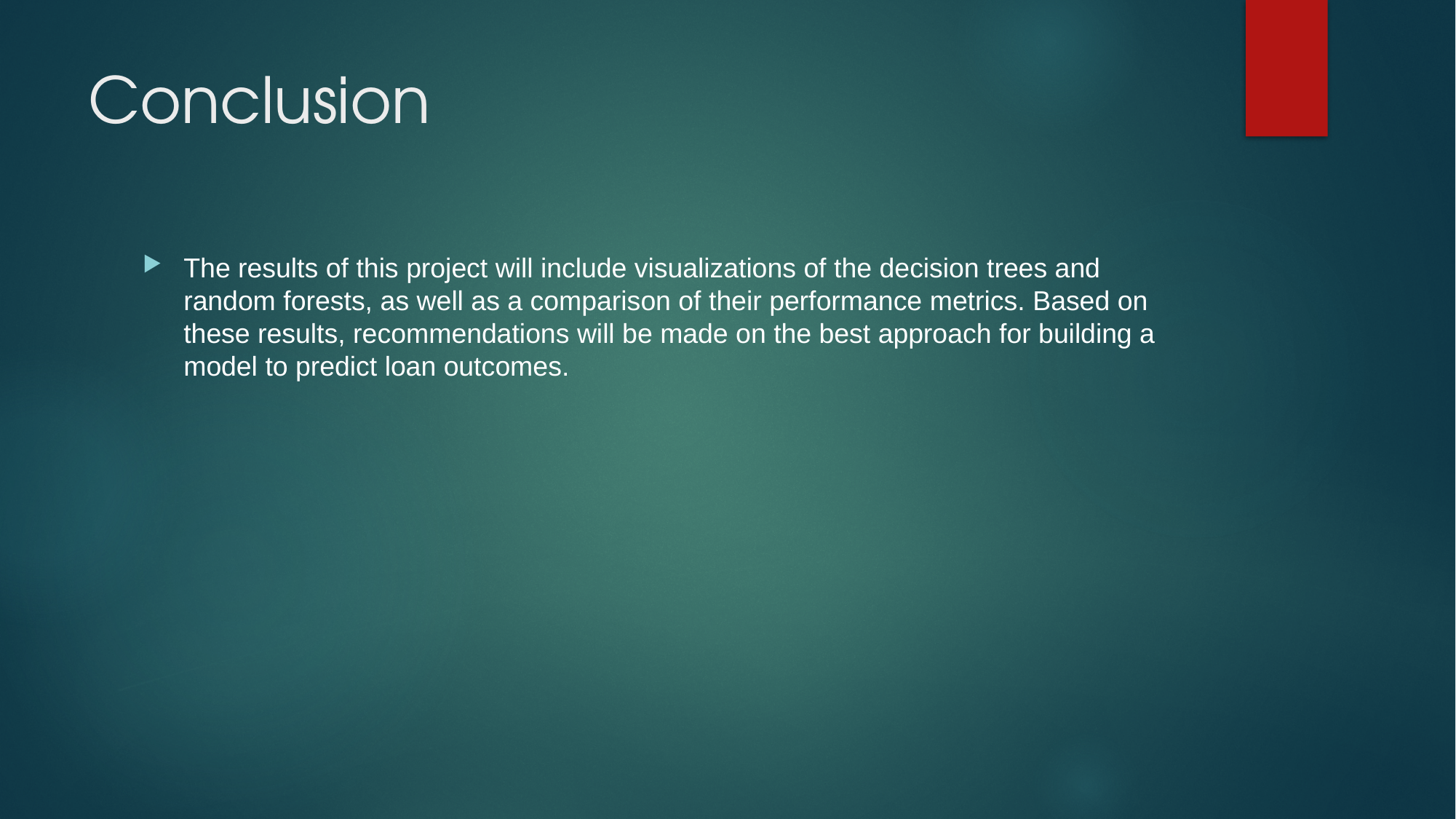

# Conclusion
The results of this project will include visualizations of the decision trees and random forests, as well as a comparison of their performance metrics. Based on these results, recommendations will be made on the best approach for building a model to predict loan outcomes.